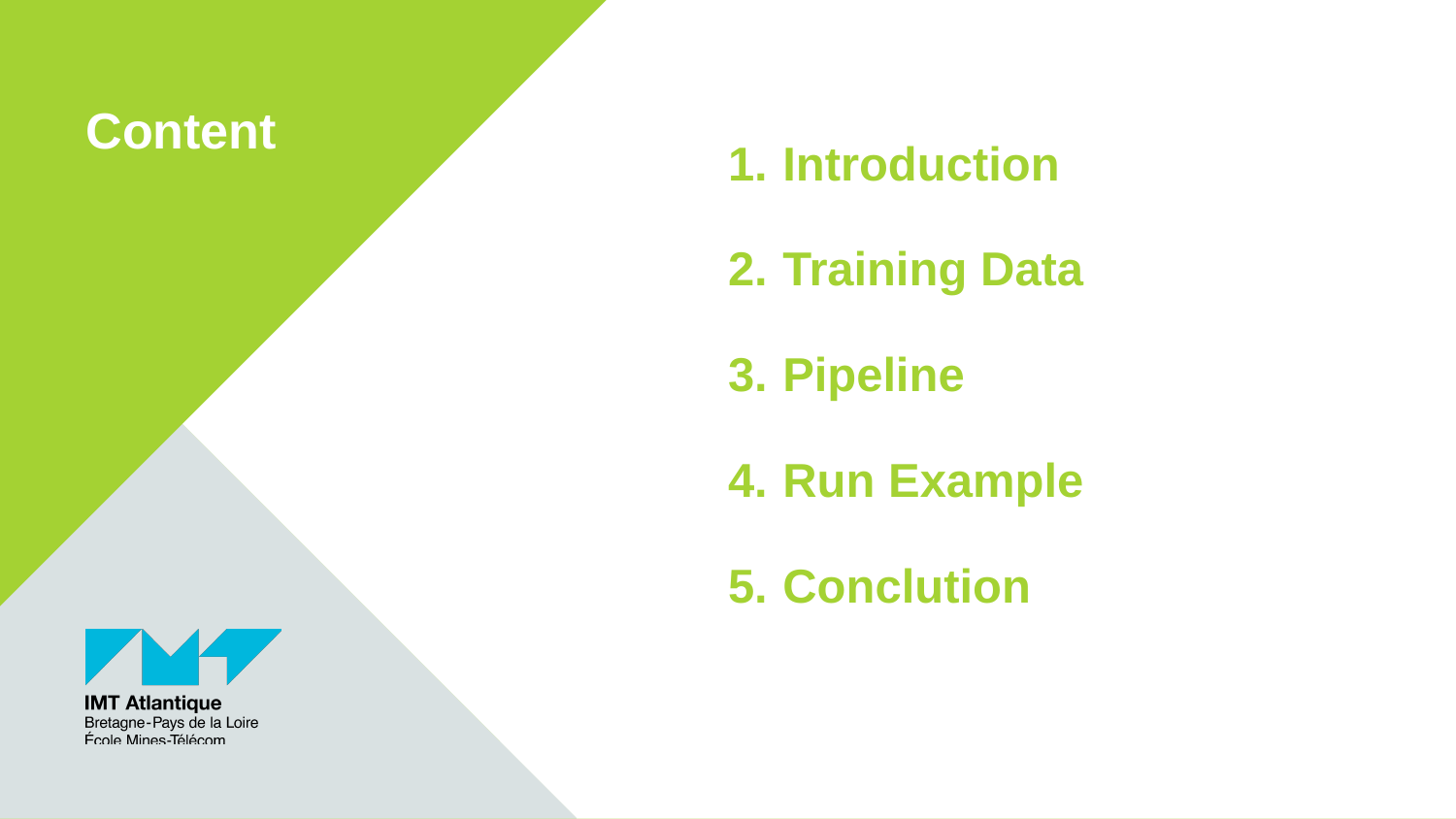

# Content
Introduction
Training Data
Pipeline
Run Example
Conclution